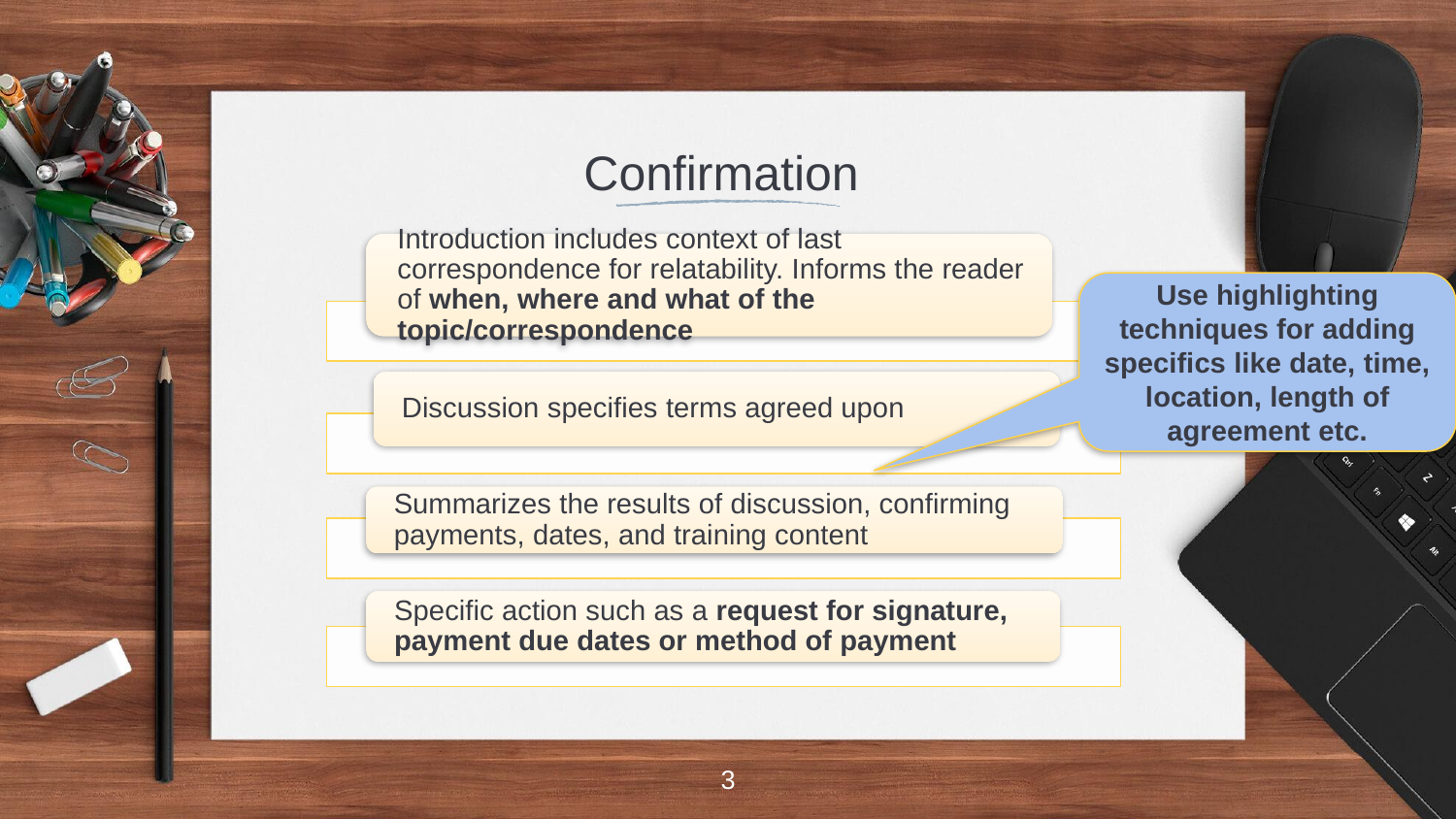

# Confirmation
Introduction includes context of last correspondence for relatability. Informs the reader of when, where and what of the topic/correspondence
Discussion specifies terms agreed upon
Summarizes the results of discussion, confirming payments, dates, and training content
Specific action such as a request for signature, payment due dates or method of payment
Use highlighting techniques for adding specifics like date, time, location, length of agreement etc.
3